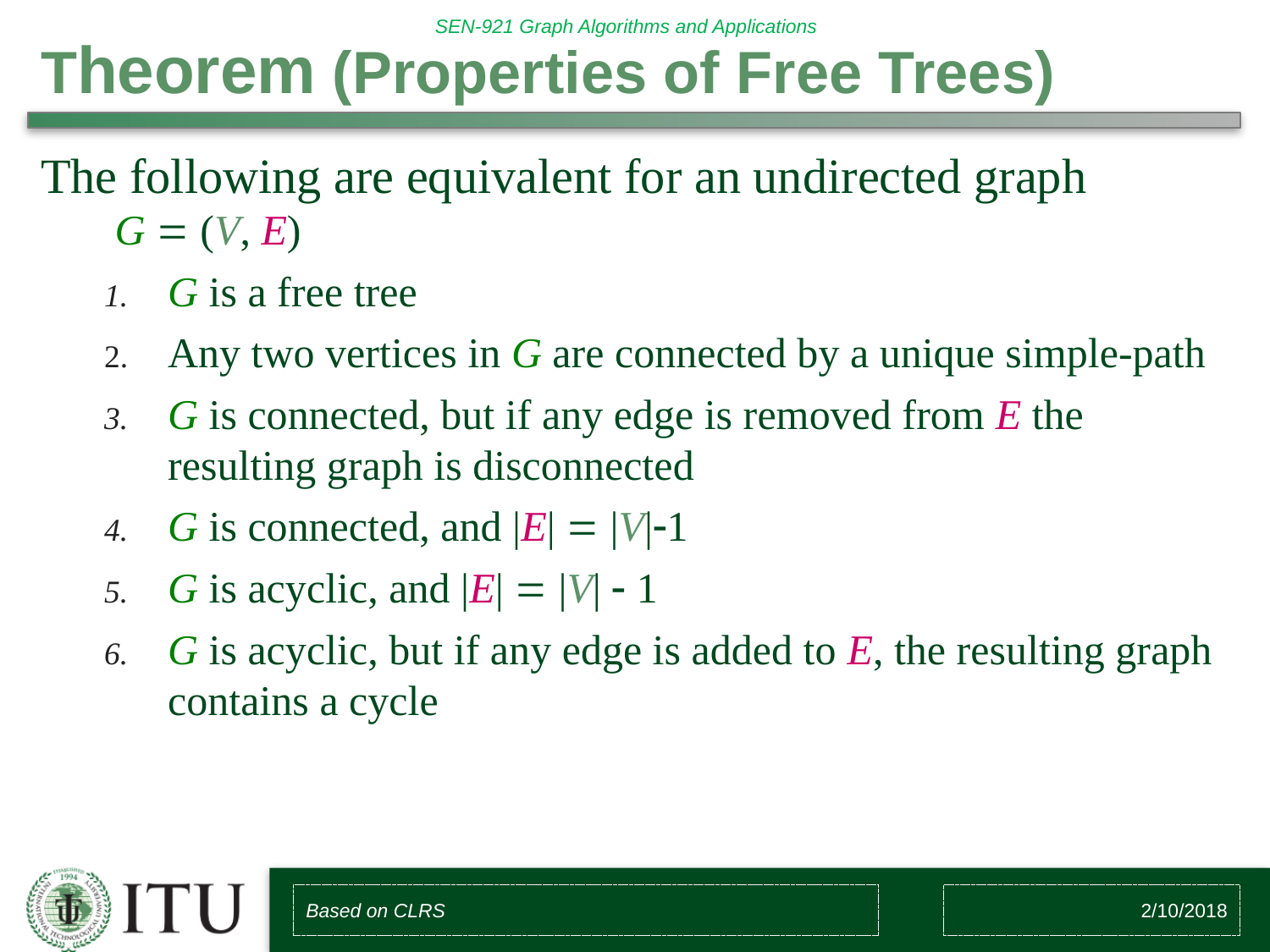

# Theorem (Properties of Free Trees)
The following are equivalent for an undirected graph         G = (V, E)
G is a free tree
Any two vertices in G are connected by a unique simple-path
G is connected, but if any edge is removed from E the resulting graph is disconnected
G is connected, and |E| = |V|−1
G is acyclic, and |E| = |V| − 1
G is acyclic, but if any edge is added to E, the resulting graph contains a cycle
Based on CLRS
2/10/2018